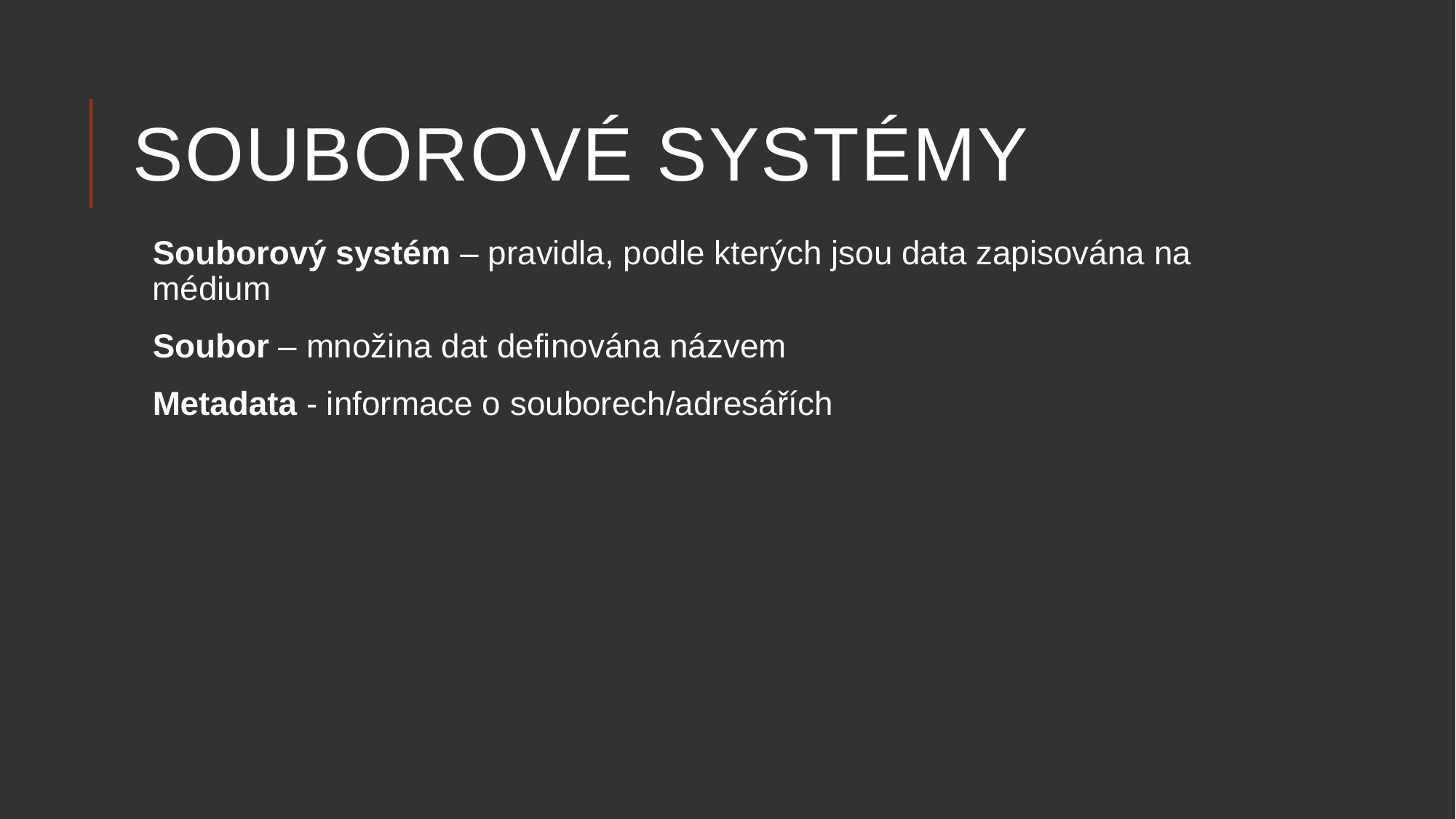

# Souborové systémy
Souborový systém – pravidla, podle kterých jsou data zapisována na médium
Soubor – množina dat definována názvem
Metadata - informace o souborech/adresářích